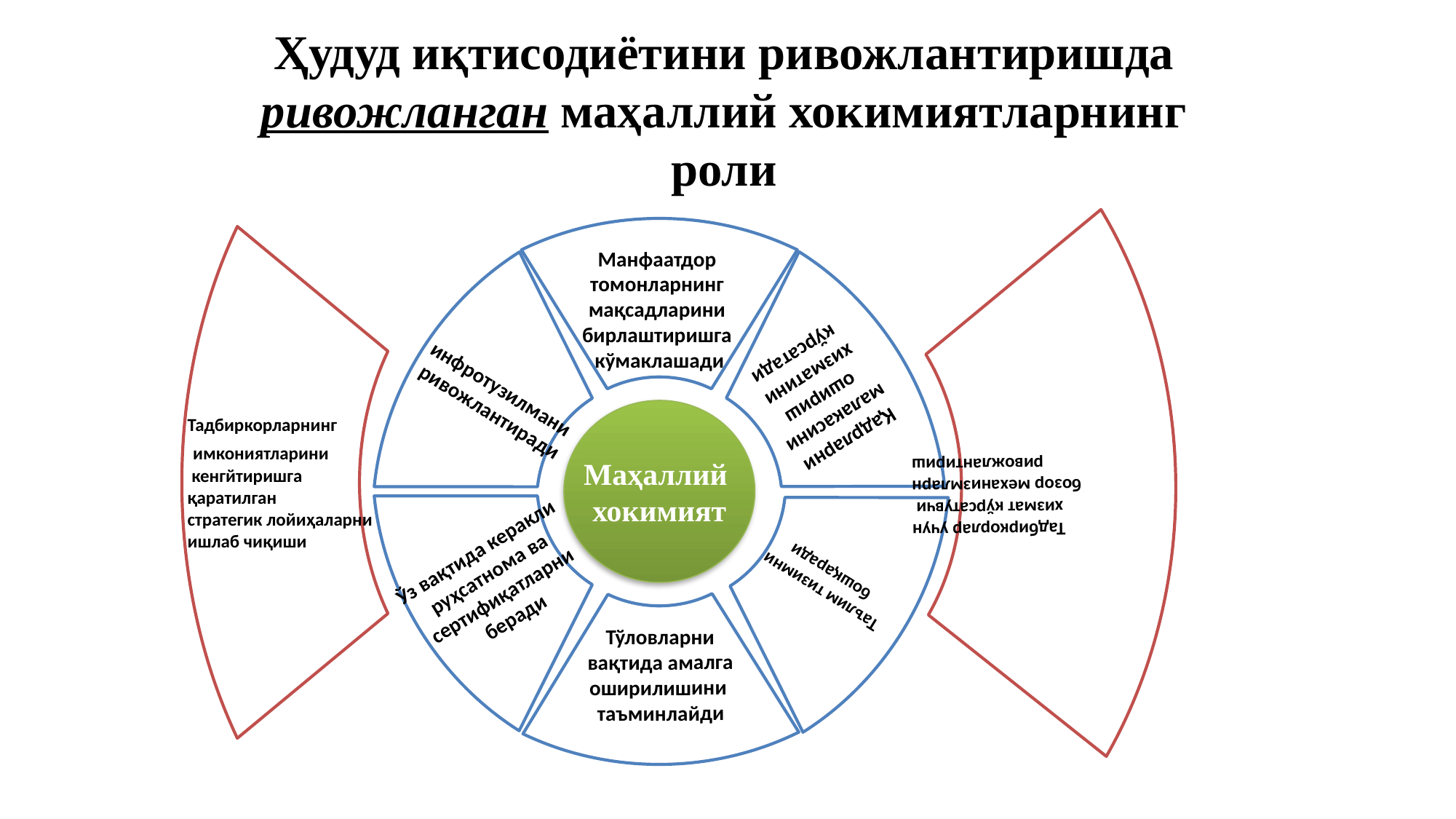

# Ҳудуд иқтисодиётини ривожлантиришда ривожланган маҳаллий хокимиятларнинг роли
Тадбиркорлар учун
хизмат кўрсатувчи
бозор механизмларн
ривожлантириш

Тадбиркорларнинг
 имкониятларини
 кенгйтиришга
қаратилган
стратегик лойиҳаларни
ишлаб чиқиши
Манфаатдор
томонларнинг
мақсадларини
бирлаштиришга
кўмаклашади
инфротузилмани
ривожлантиради
Қадрларни
малакасини
ошириш
хизматини
кўрсатади
Ўз вақтида керакли
руҳсатнома ва
сертифиқатларни
беради
Таълим тизимни
 бошқаради
Тўловларни
 вақтида амалга
оширилишини
таъминлайди

Маҳаллий
хокимият